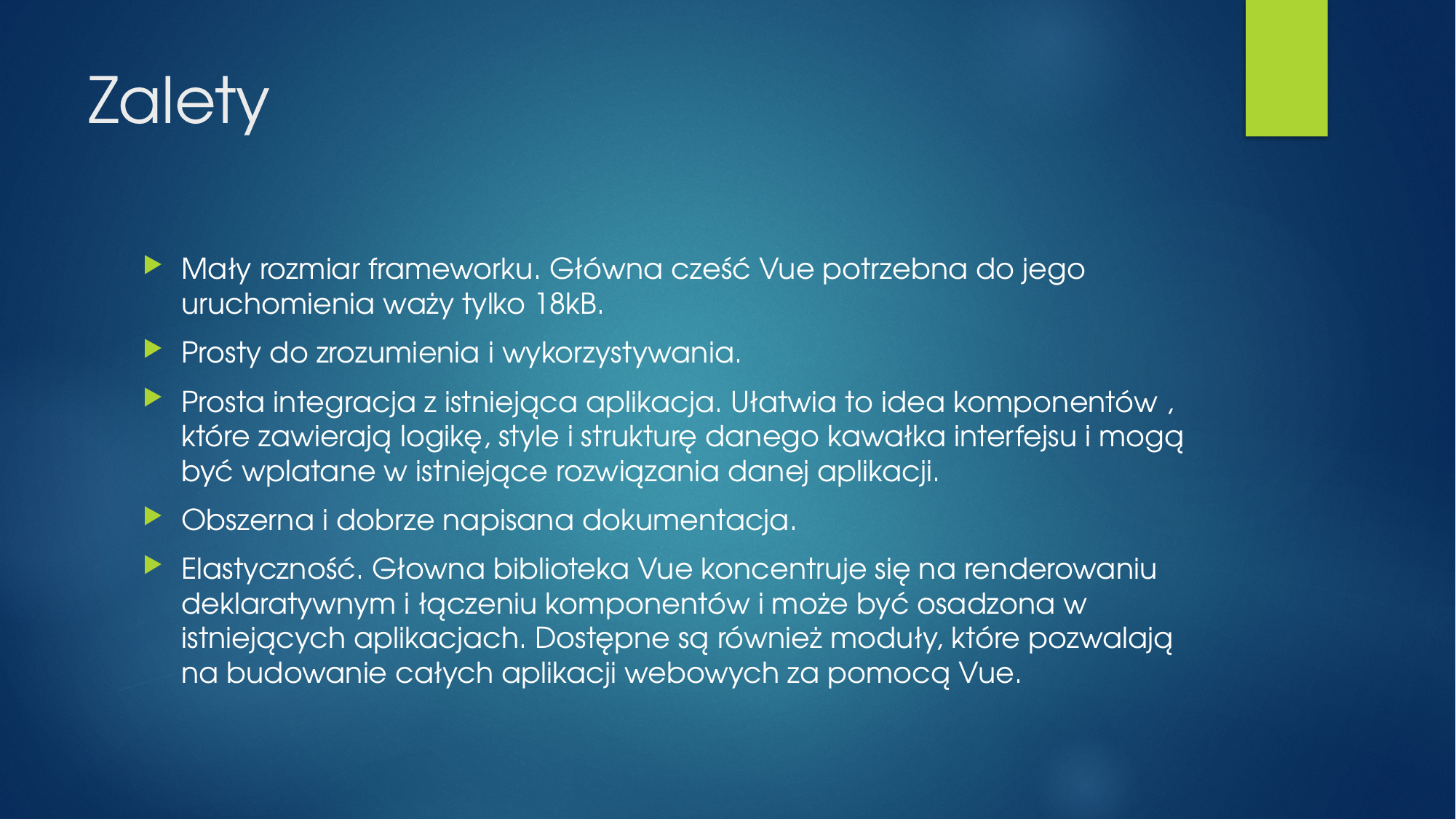

# Zalety
Mały rozmiar frameworku. Główna cześć Vue potrzebna do jego uruchomienia waży tylko 18kB.
Prosty do zrozumienia i wykorzystywania.
Prosta integracja z istniejąca aplikacja. Ułatwia to idea komponentów , które zawierają logikę, style i strukturę danego kawałka interfejsu i mogą być wplatane w istniejące rozwiązania danej aplikacji.
Obszerna i dobrze napisana dokumentacja.
Elastyczność. Głowna biblioteka Vue koncentruje się na renderowaniu deklaratywnym i łączeniu komponentów i może być osadzona w istniejących aplikacjach. Dostępne są również moduły, które pozwalają na budowanie całych aplikacji webowych za pomocą Vue.